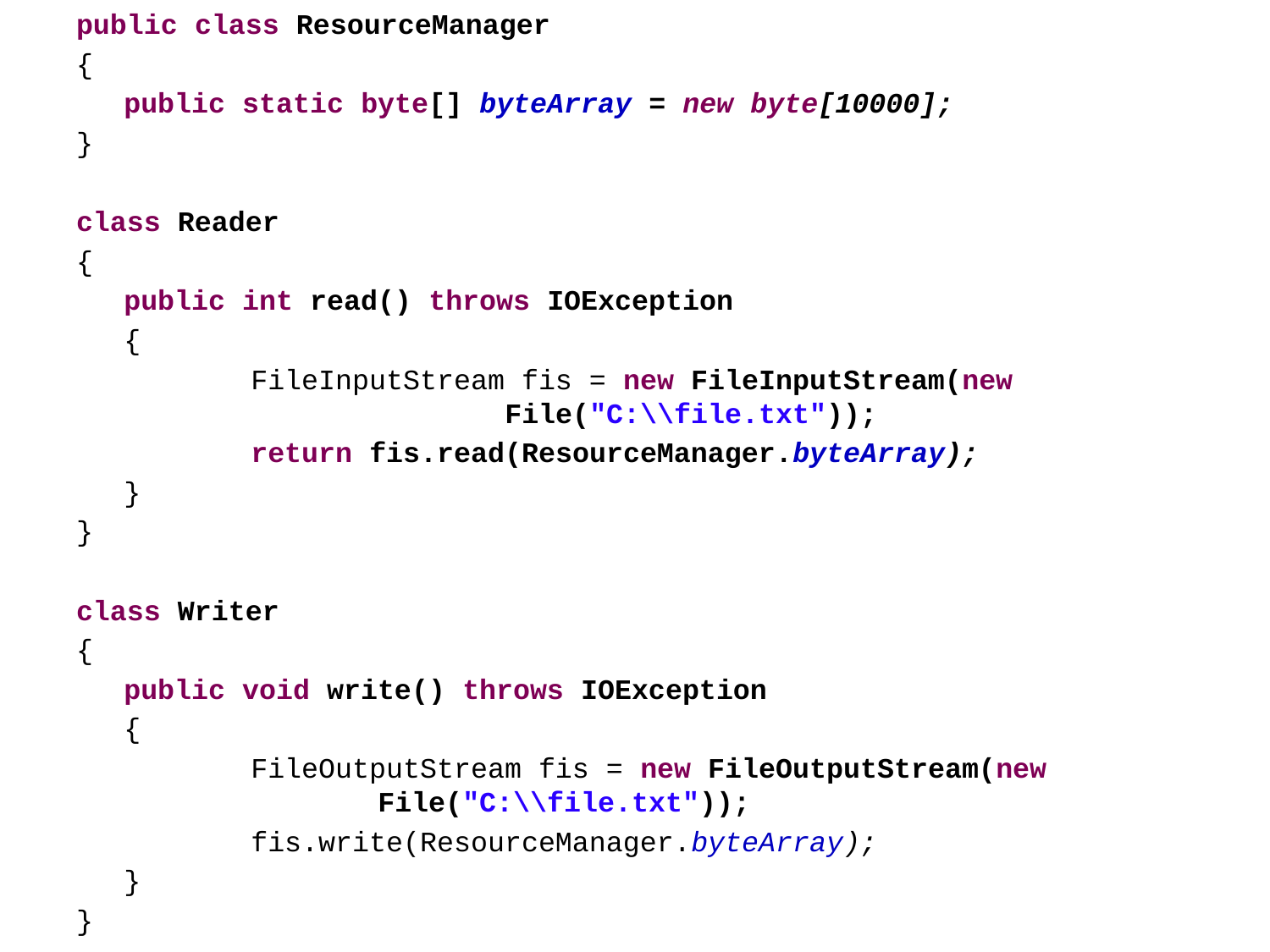

public class ResourceManager
{
	public static byte[] byteArray = new byte[10000];
}

class Reader
{
	public int read() throws IOException
	{
		FileInputStream fis = new FileInputStream(new 				File("C:\\file.txt"));
		return fis.read(ResourceManager.byteArray);
	}
}

class Writer
{
	public void write() throws IOException
	{
		FileOutputStream fis = new FileOutputStream(new 			File("C:\\file.txt"));
		fis.write(ResourceManager.byteArray);
	}
}